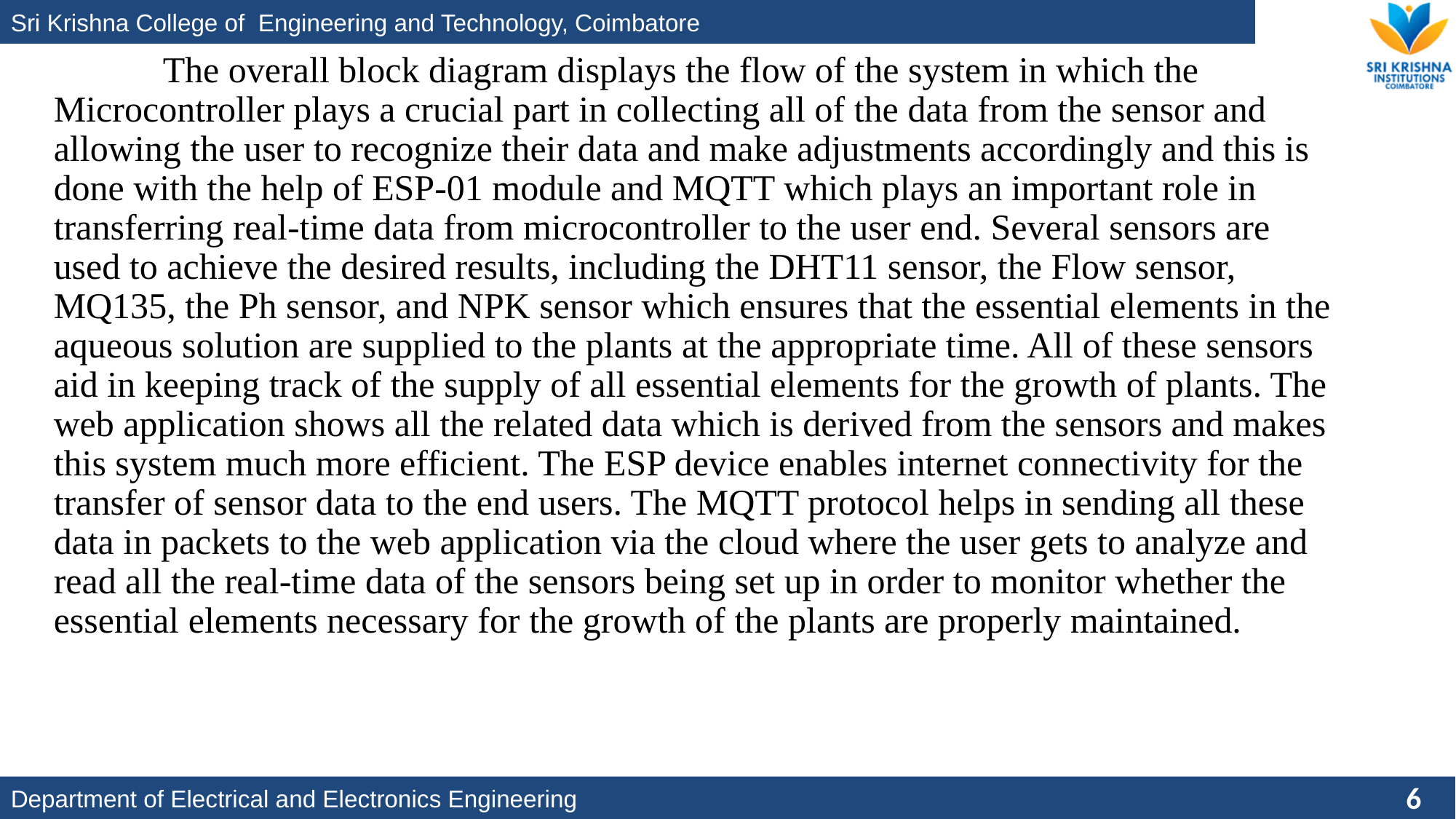

The overall block diagram displays the flow of the system in which the Microcontroller plays a crucial part in collecting all of the data from the sensor and allowing the user to recognize their data and make adjustments accordingly and this is done with the help of ESP-01 module and MQTT which plays an important role in transferring real-time data from microcontroller to the user end. Several sensors are used to achieve the desired results, including the DHT11 sensor, the Flow sensor, MQ135, the Ph sensor, and NPK sensor which ensures that the essential elements in the aqueous solution are supplied to the plants at the appropriate time. All of these sensors aid in keeping track of the supply of all essential elements for the growth of plants. The web application shows all the related data which is derived from the sensors and makes this system much more efficient. The ESP device enables internet connectivity for the transfer of sensor data to the end users. The MQTT protocol helps in sending all these data in packets to the web application via the cloud where the user gets to analyze and read all the real-time data of the sensors being set up in order to monitor whether the essential elements necessary for the growth of the plants are properly maintained.